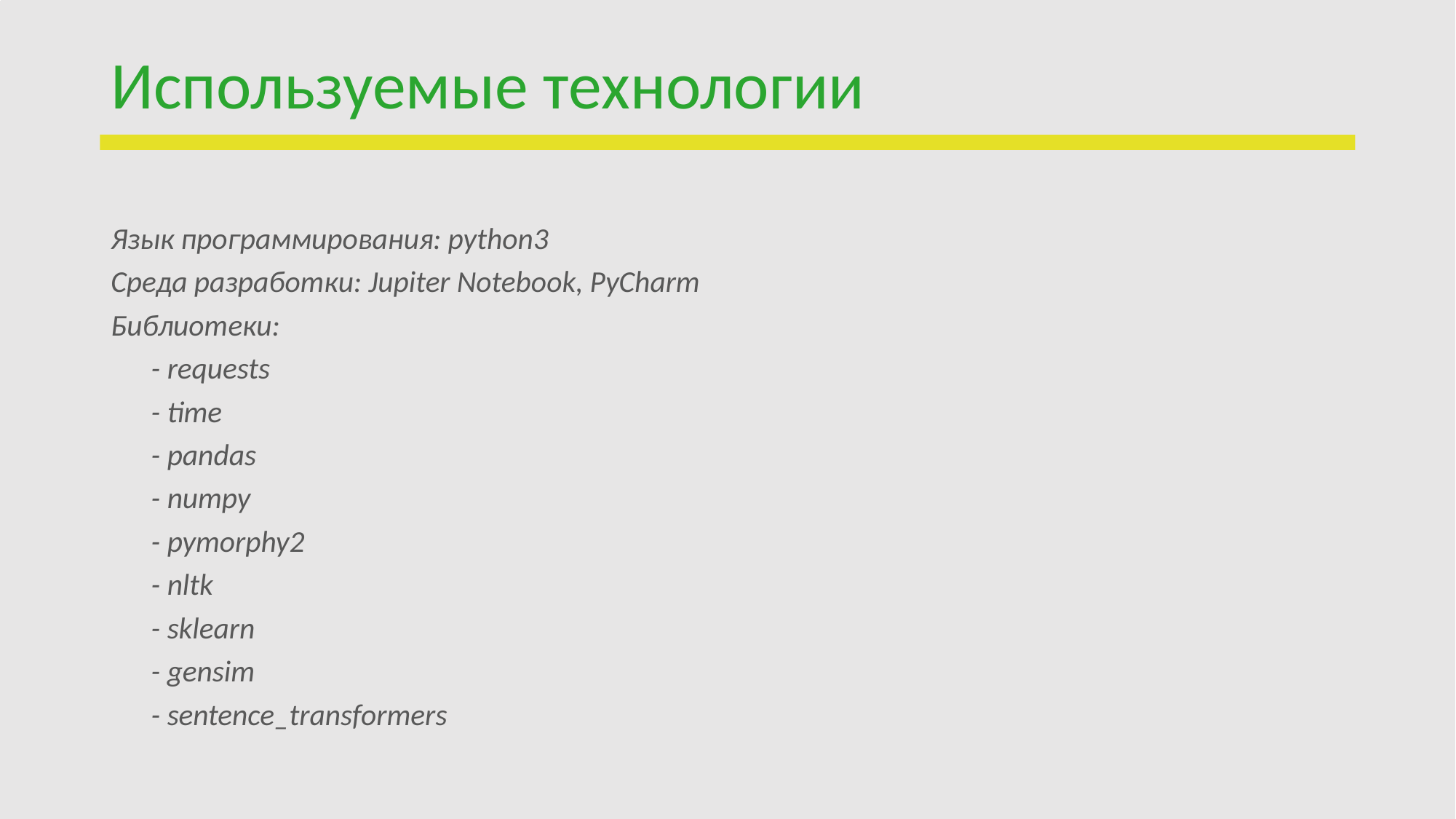

# Используемые технологии
Язык программирования: python3
Среда разработки: Jupiter Notebook, PyCharm
Библиотеки:
      - requests
      - time
      - pandas
      - numpy
      - pymorphy2
      - nltk
      - sklearn
      - gensim
      - sentence_transformers